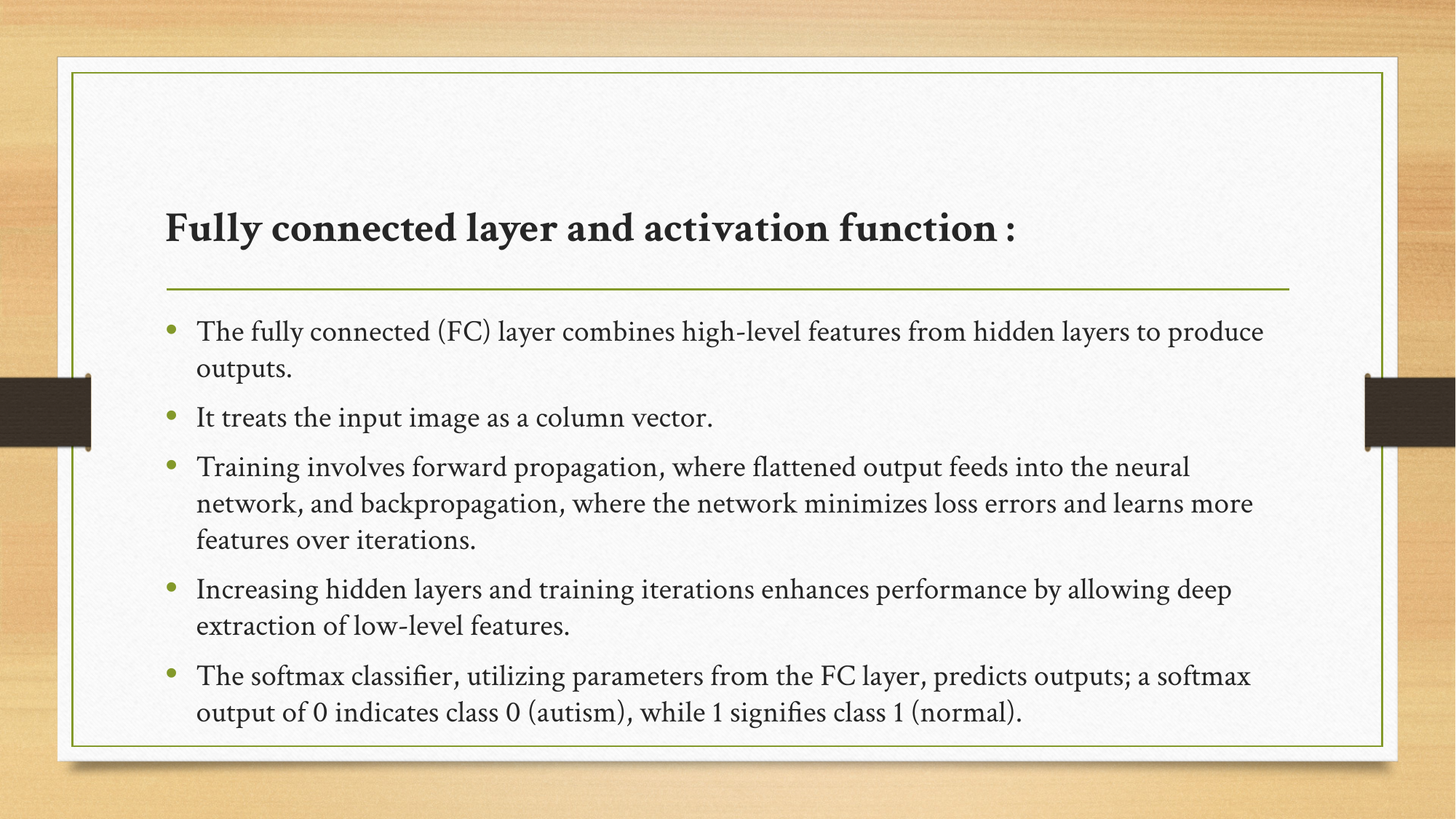

# Fully connected layer and activation function :
The fully connected (FC) layer combines high-level features from hidden layers to produce outputs.
It treats the input image as a column vector.
Training involves forward propagation, where flattened output feeds into the neural network, and backpropagation, where the network minimizes loss errors and learns more features over iterations.
Increasing hidden layers and training iterations enhances performance by allowing deep extraction of low-level features.
The softmax classifier, utilizing parameters from the FC layer, predicts outputs; a softmax output of 0 indicates class 0 (autism), while 1 signifies class 1 (normal).